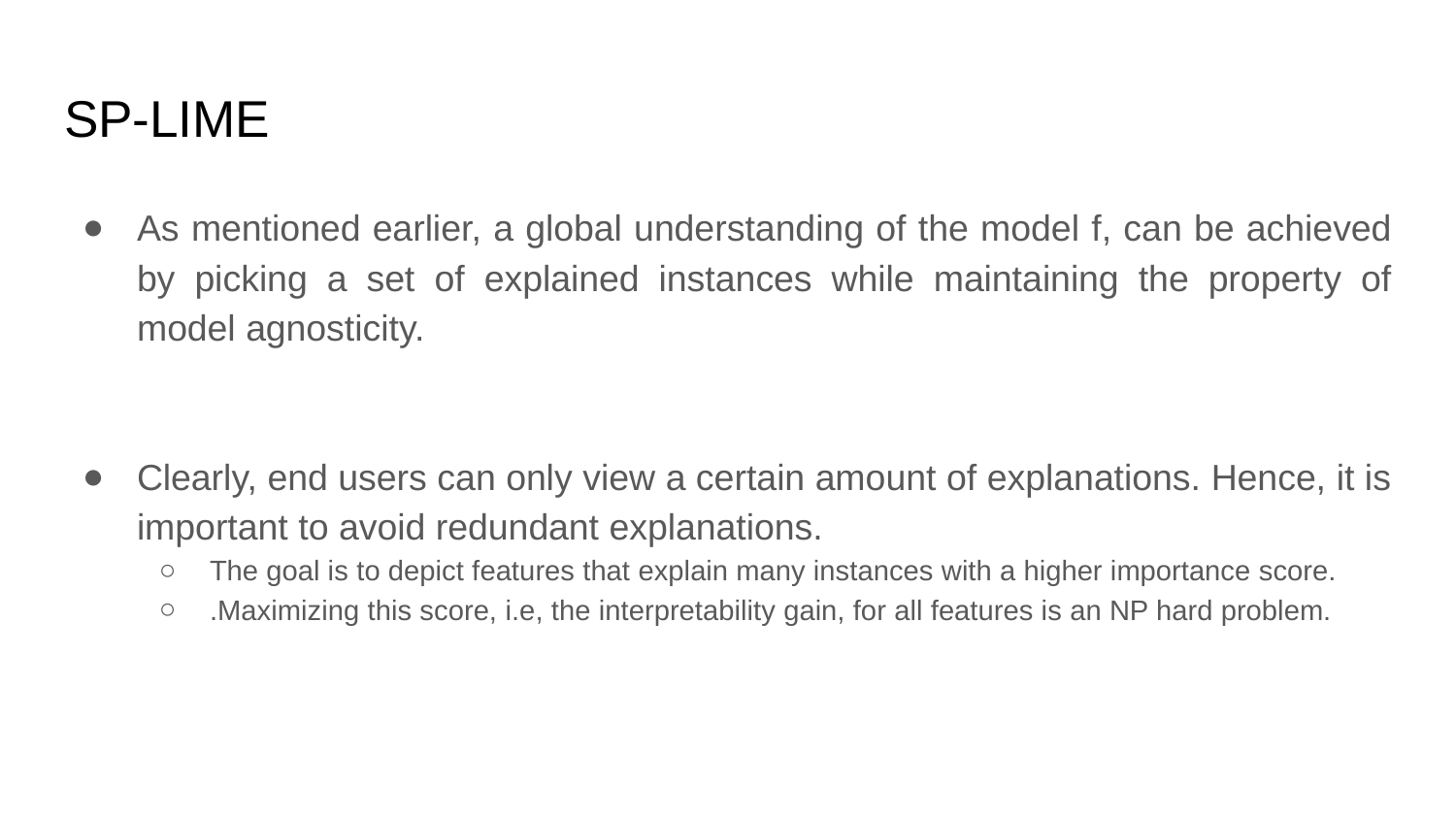

# SP-LIME
As mentioned earlier, a global understanding of the model f, can be achieved by picking a set of explained instances while maintaining the property of model agnosticity.

Clearly, end users can only view a certain amount of explanations. Hence, it is important to avoid redundant explanations.
The goal is to depict features that explain many instances with a higher importance score.
.Maximizing this score, i.e, the interpretability gain, for all features is an NP hard problem.